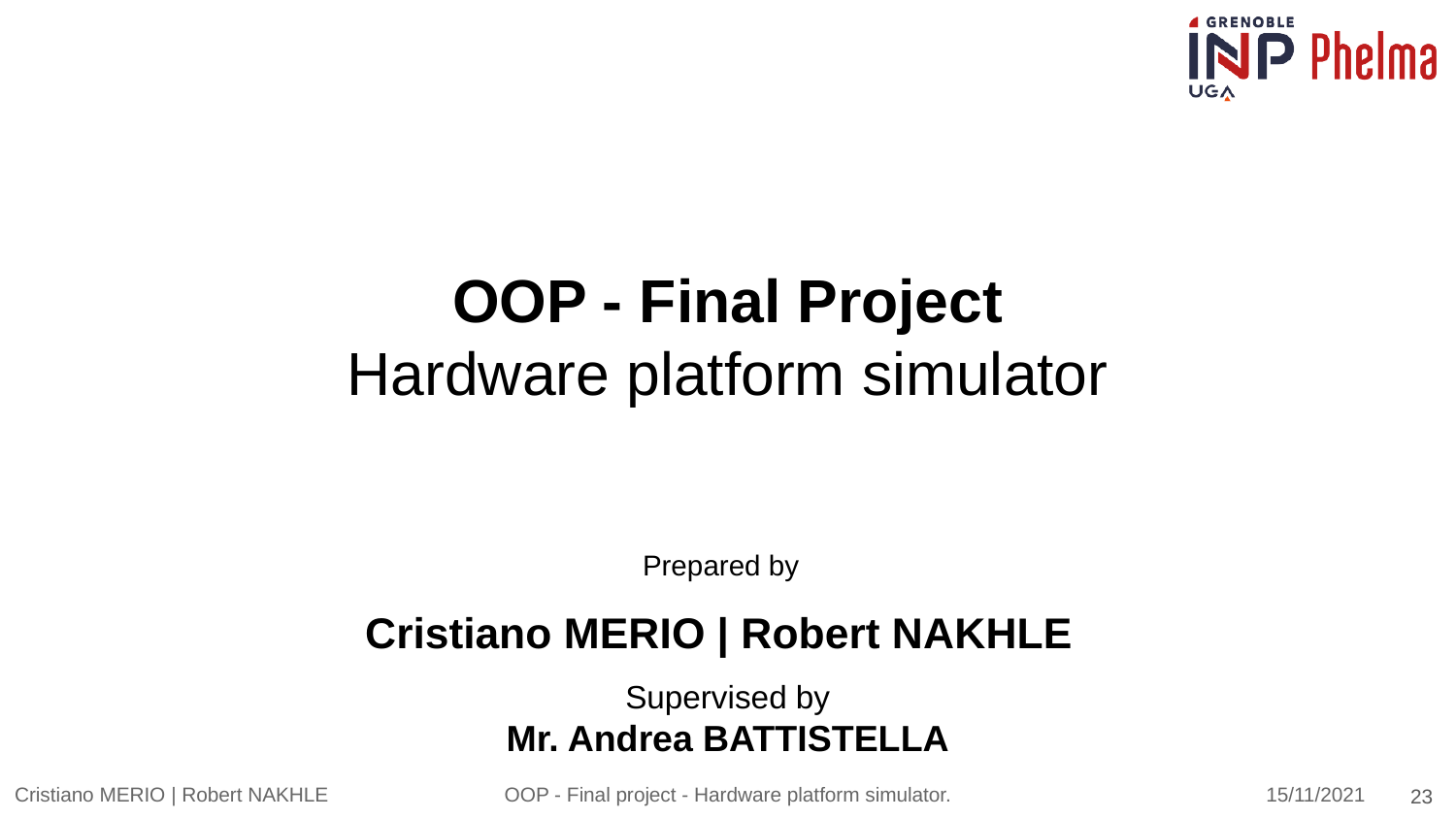

# OOP - Final Project
Hardware platform simulator
Prepared by
Cristiano MERIO | Robert NAKHLE
Supervised by
Mr. Andrea BATTISTELLA
23